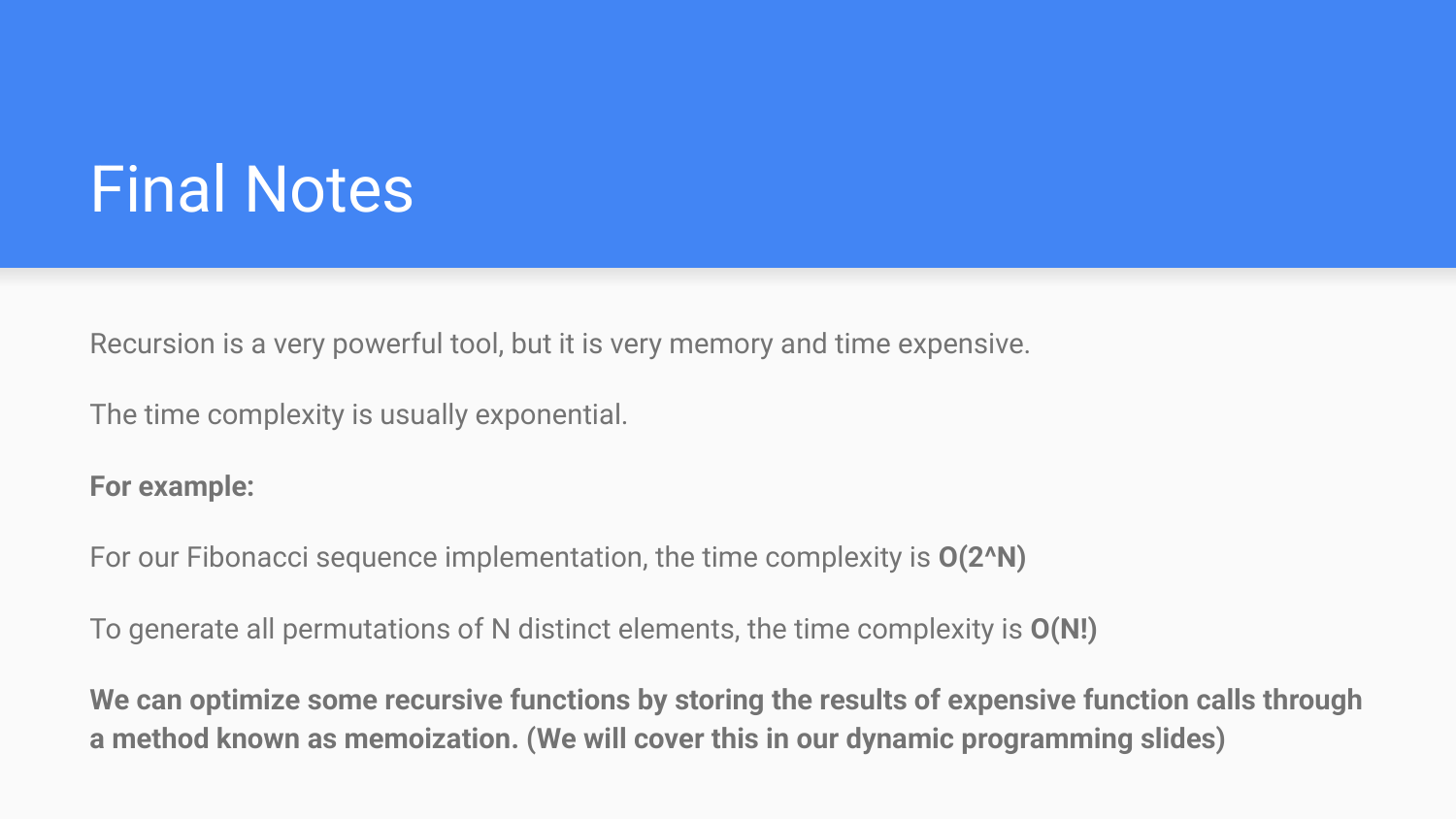

# Final Notes
Recursion is a very powerful tool, but it is very memory and time expensive.
The time complexity is usually exponential.
For example:
For our Fibonacci sequence implementation, the time complexity is O(2^N)
To generate all permutations of N distinct elements, the time complexity is O(N!)
We can optimize some recursive functions by storing the results of expensive function calls through a method known as memoization. (We will cover this in our dynamic programming slides)